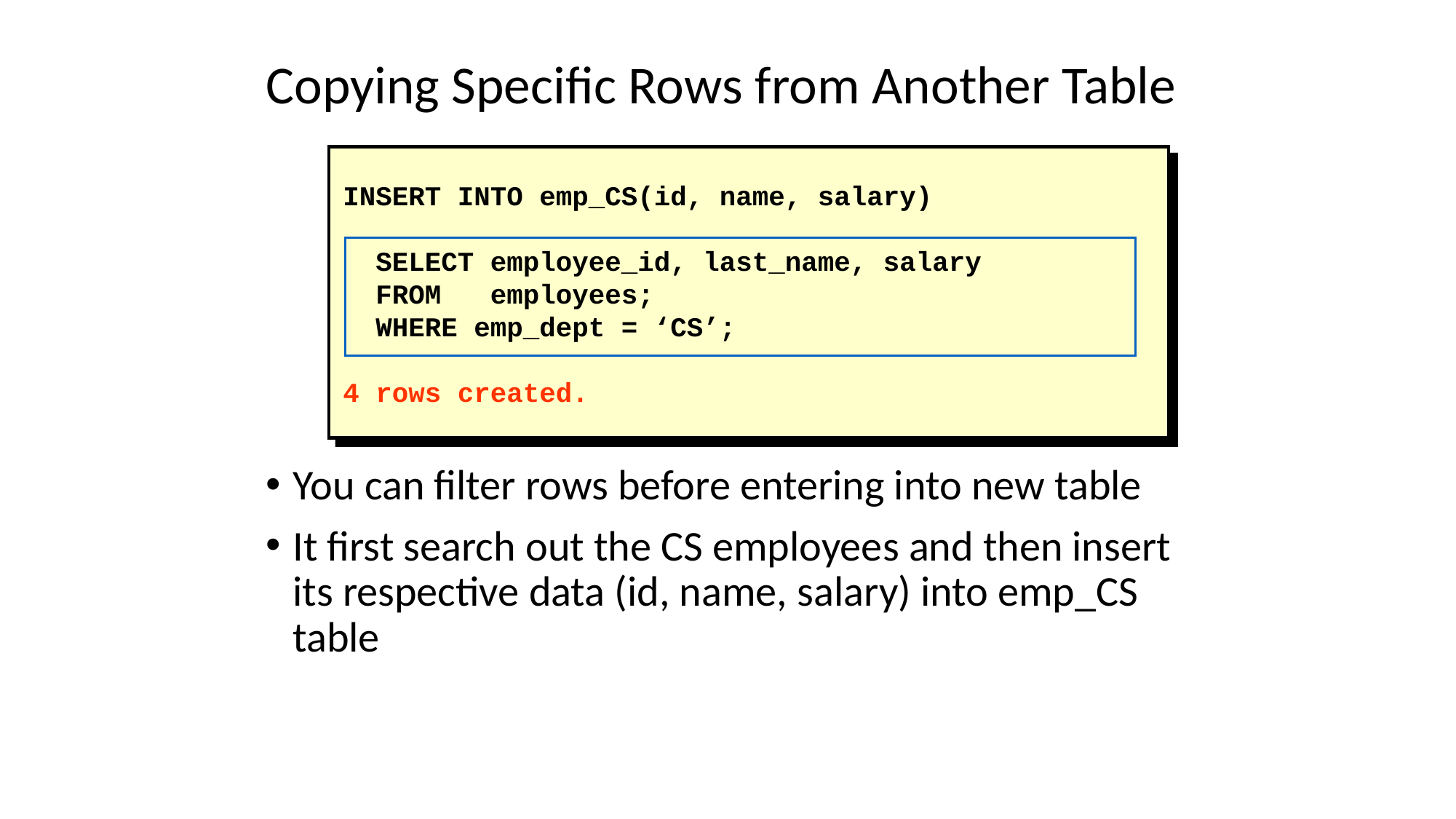

# Copying Specific Rows from Another Table

INSERT INTO emp_CS(id, name, salary)

  SELECT employee_id, last_name, salary
  FROM   employees;
  WHERE emp_dept = ‘CS’;

4 rows created.

You can filter rows before entering into new table
It first search out the CS employees and then insert its respective data (id, name, salary) into emp_CS table